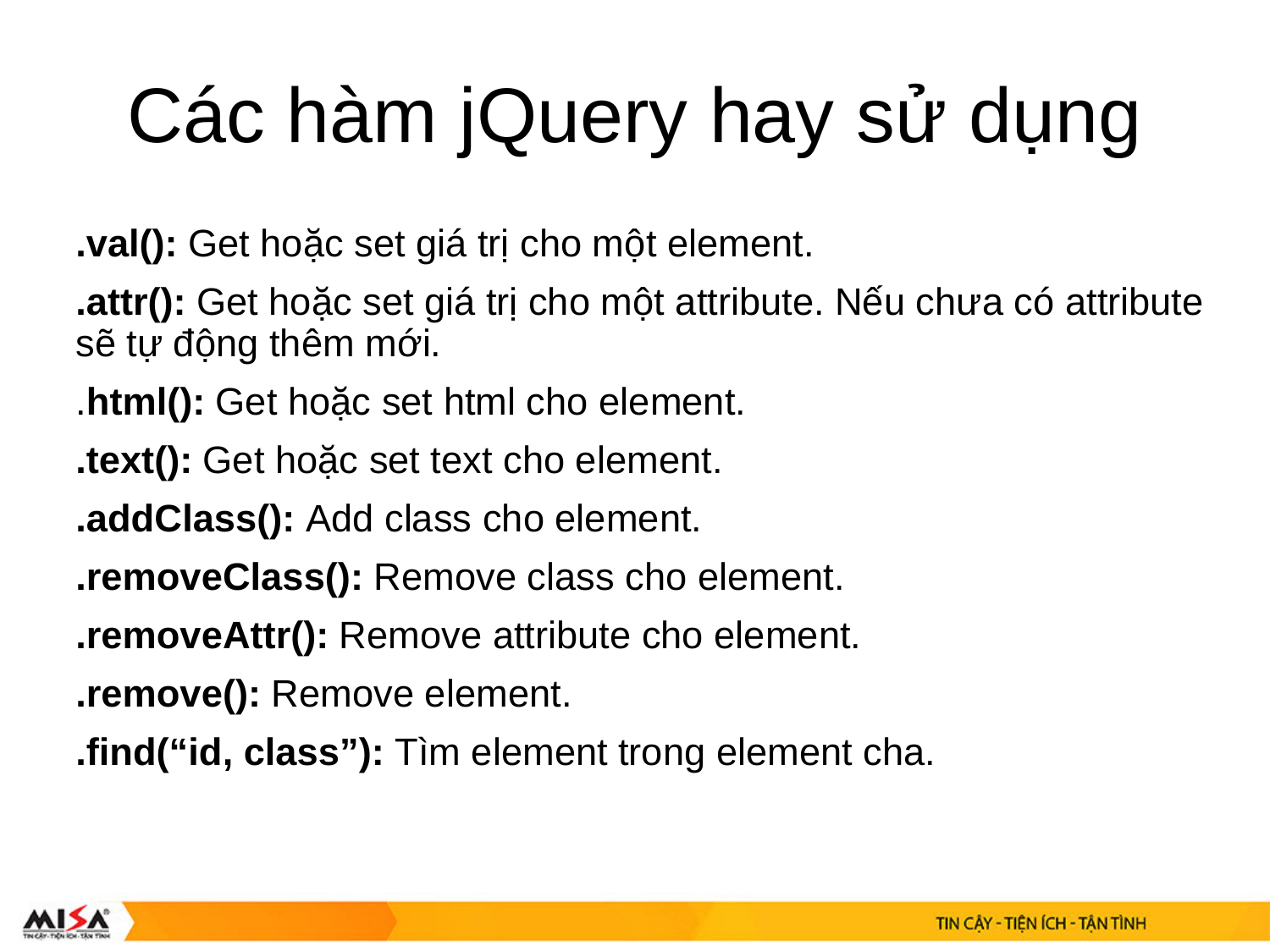

Các hàm jQuery hay sử dụng
.val(): Get hoặc set giá trị cho một element.
.attr(): Get hoặc set giá trị cho một attribute. Nếu chưa có attribute sẽ tự động thêm mới.
.html(): Get hoặc set html cho element.
.text(): Get hoặc set text cho element.
.addClass(): Add class cho element.
.removeClass(): Remove class cho element.
.removeAttr(): Remove attribute cho element.
.remove(): Remove element.
.find(“id, class”): Tìm element trong element cha.